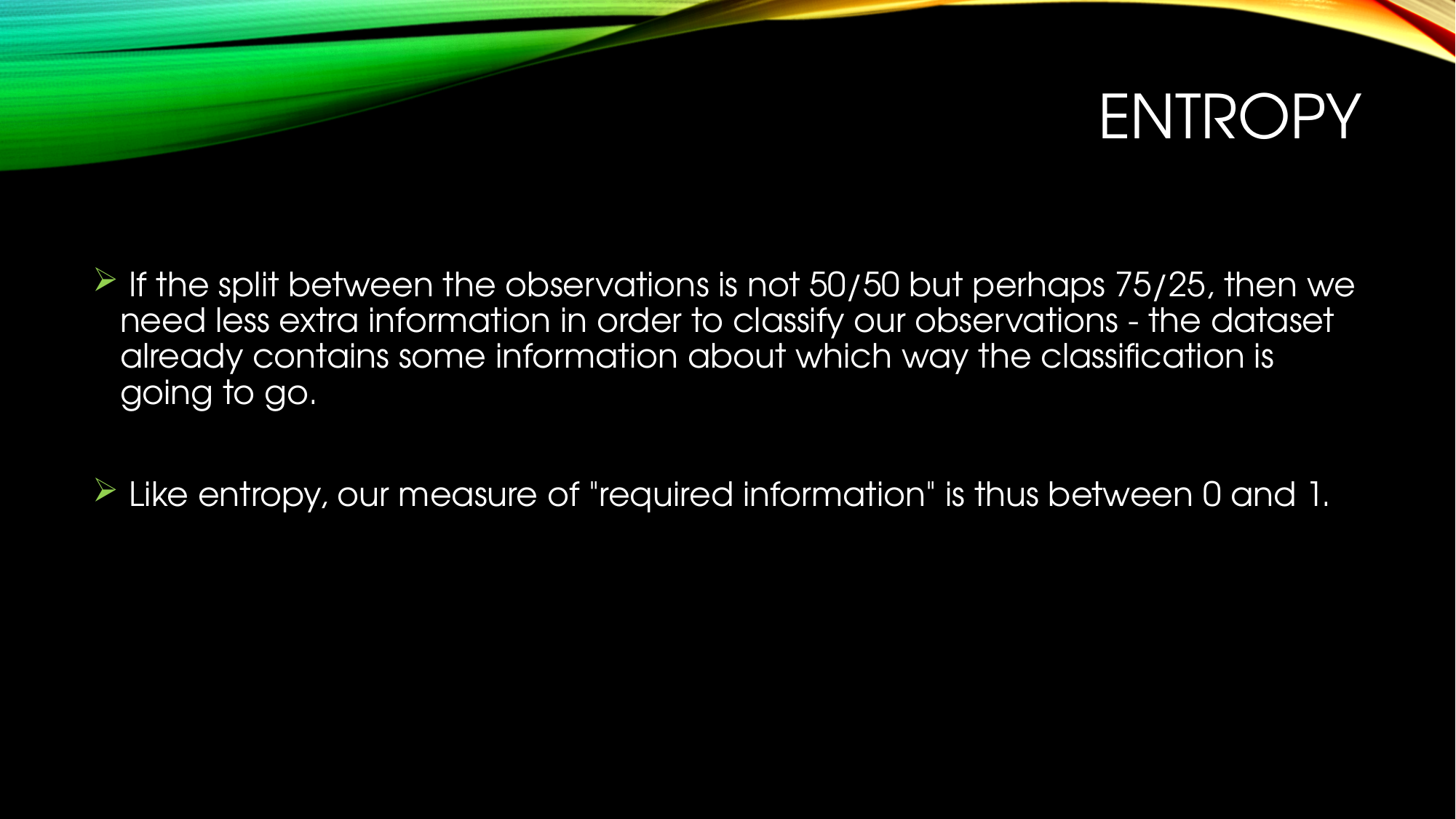

# Entropy
 If the split between the observations is not 50/50 but perhaps 75/25, then we need less extra information in order to classify our observations - the dataset already contains some information about which way the classification is going to go.

 Like entropy, our measure of "required information" is thus between 0 and 1.